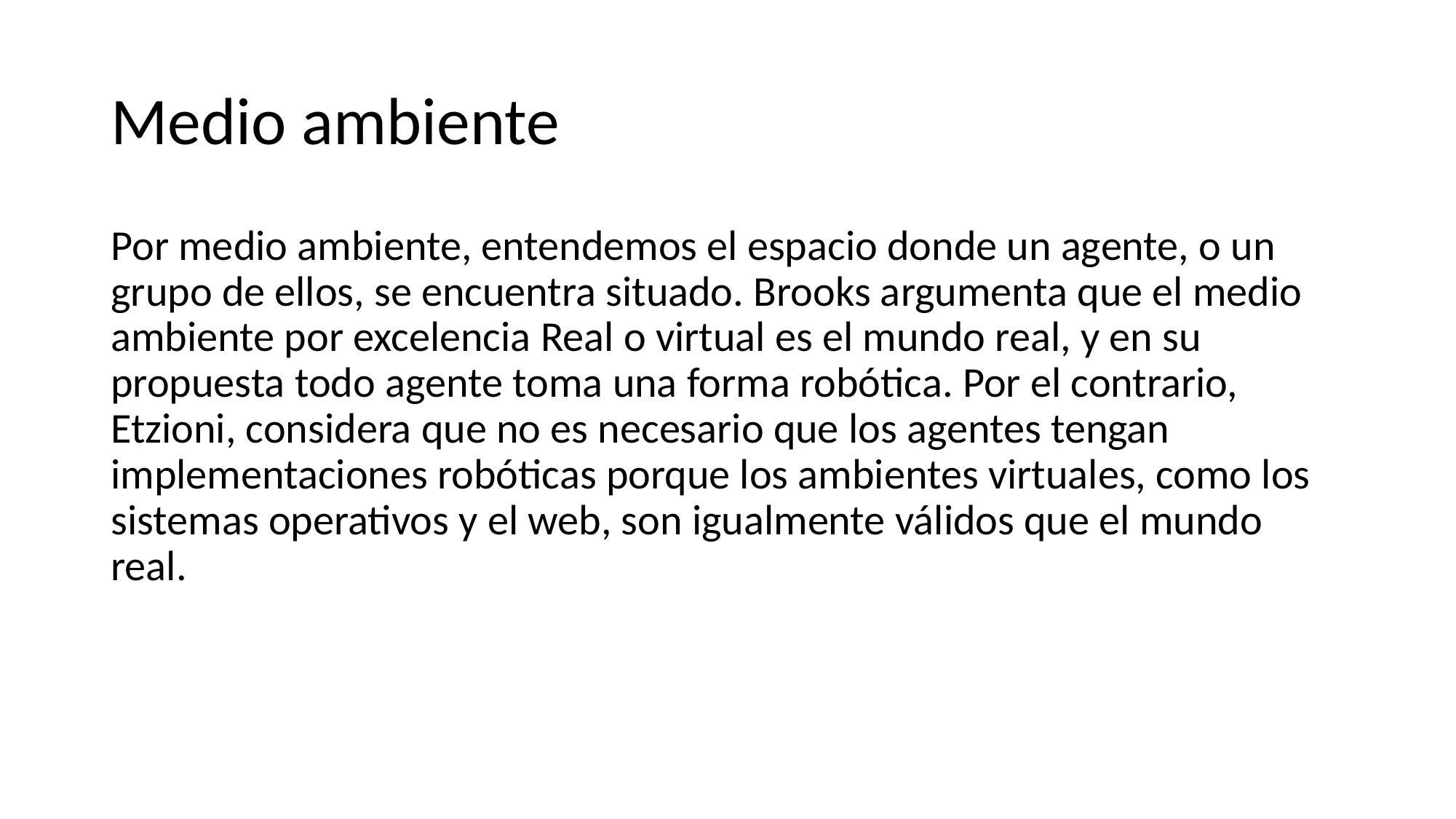

# Medio ambiente
Por medio ambiente, entendemos el espacio donde un agente, o un grupo de ellos, se encuentra situado. Brooks argumenta que el medio ambiente por excelencia Real o virtual es el mundo real, y en su propuesta todo agente toma una forma robótica. Por el contrario, Etzioni, considera que no es necesario que los agentes tengan implementaciones robóticas porque los ambientes virtuales, como los sistemas operativos y el web, son igualmente válidos que el mundo real.